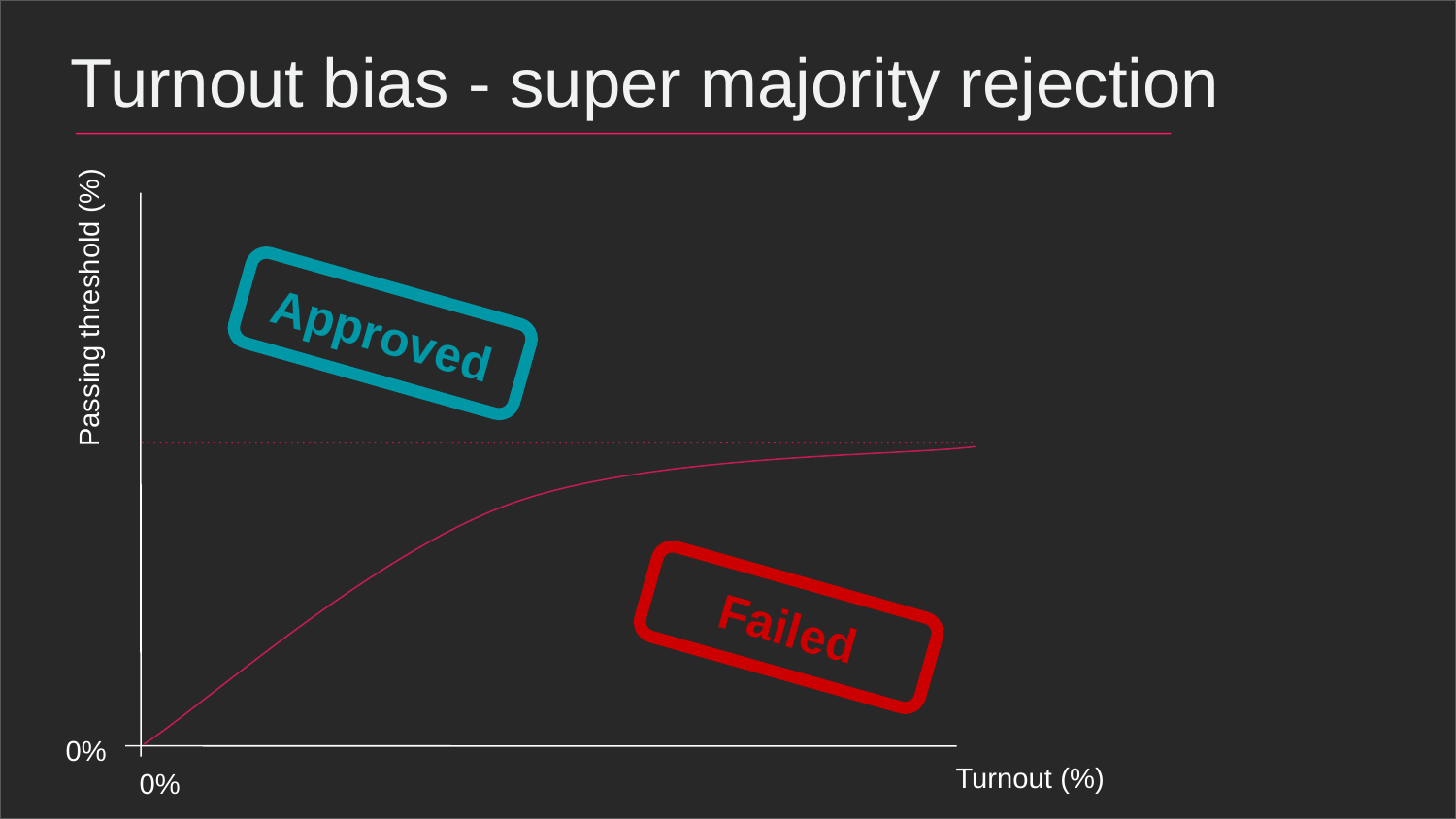

Turnout bias - super majority rejection

Passing threshold (%)
Approved

Failed
0%

Turnout (%)
0%